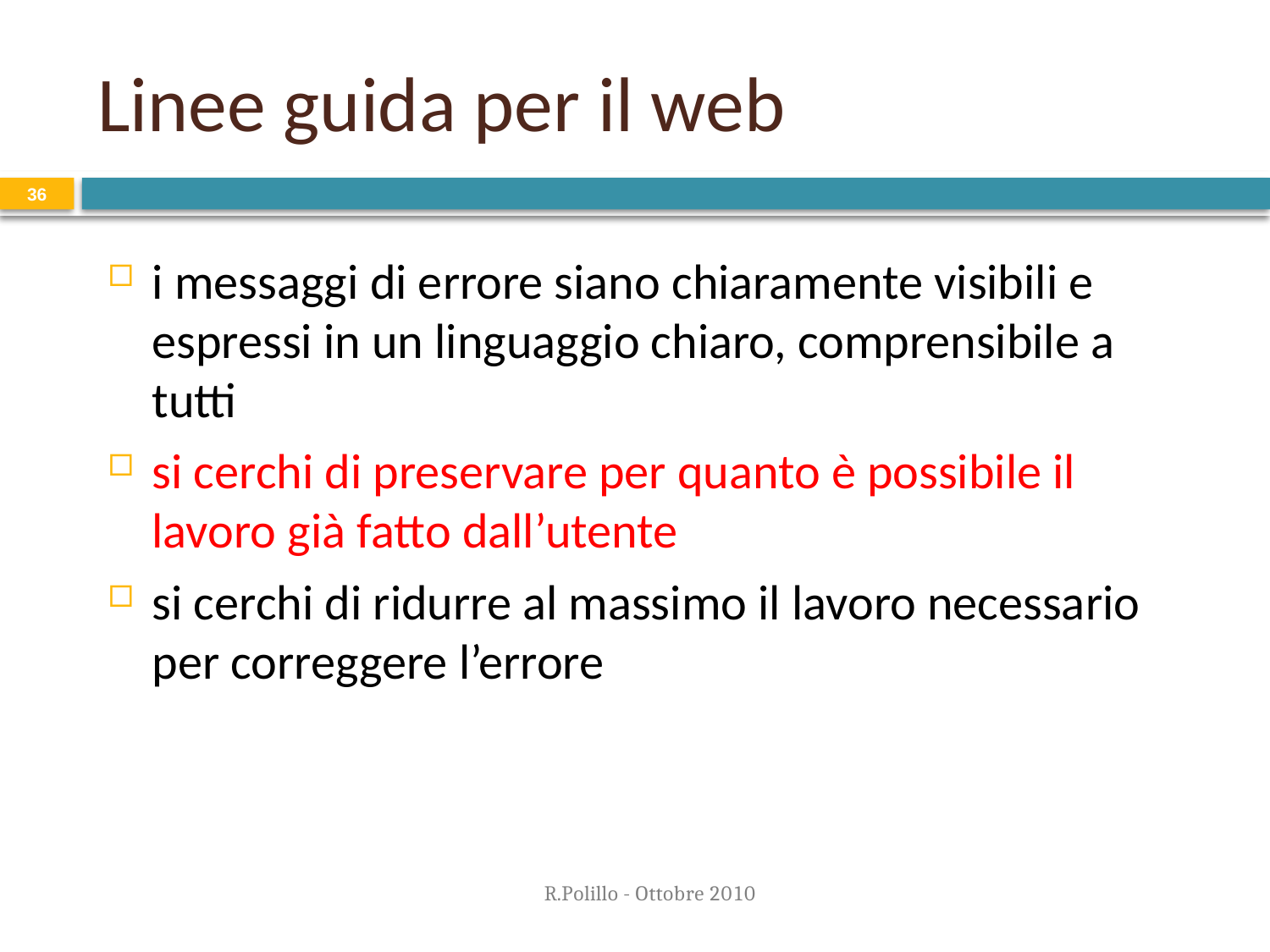

# Linee guida per il web
36
i messaggi di errore siano chiaramente visibili e espressi in un linguaggio chiaro, comprensibile a tutti
si cerchi di preservare per quanto è possibile il lavoro già fatto dall’utente
si cerchi di ridurre al massimo il lavoro necessario per correggere l’errore
R.Polillo - Ottobre 2010